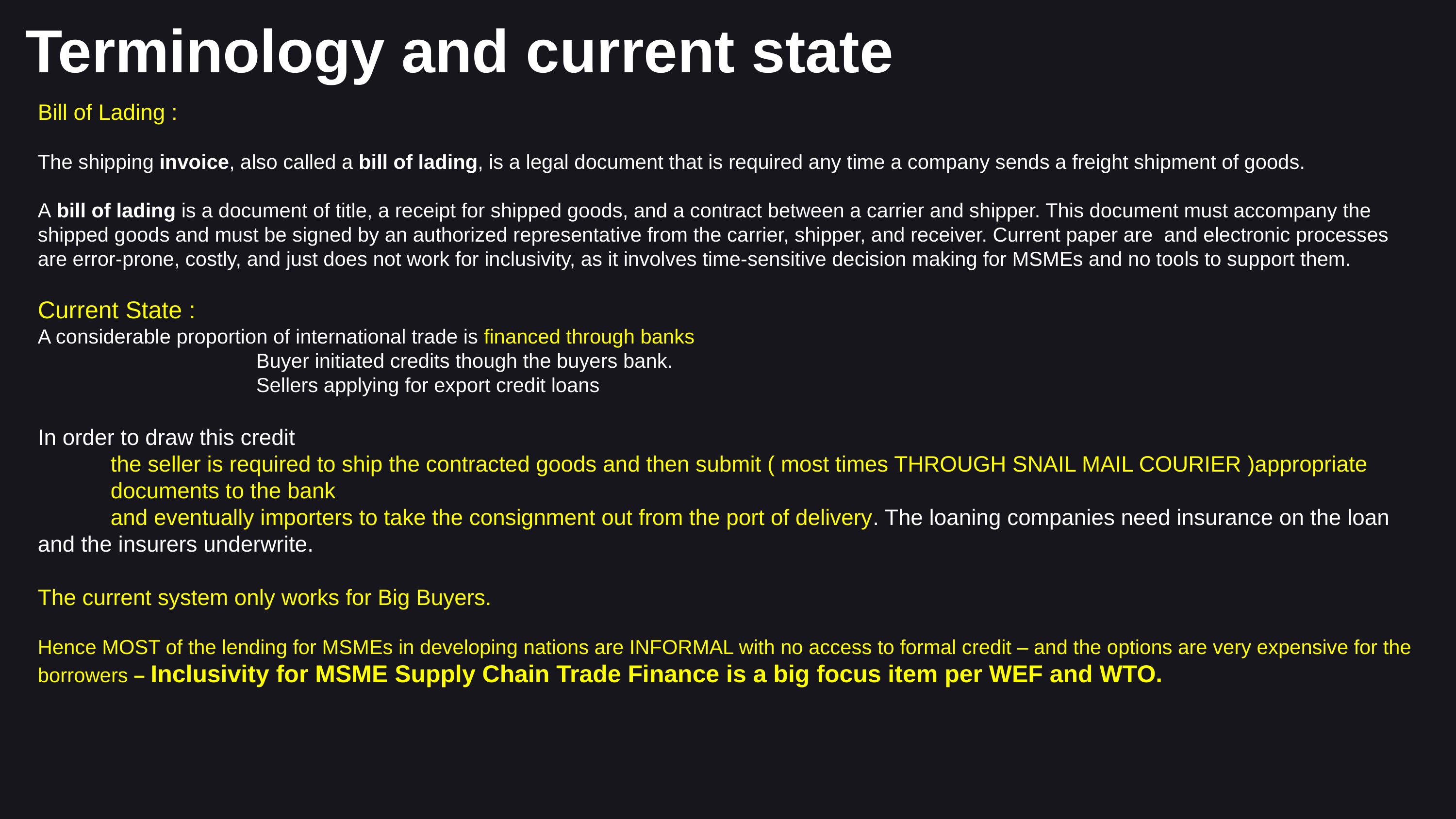

Terminology and current state

Bill of Lading :

The shipping invoice, also called a bill of lading, is a legal document that is required any time a company sends a freight shipment of goods.

A bill of lading is a document of title, a receipt for shipped goods, and a contract between a carrier and shipper. This document must accompany the shipped goods and must be signed by an authorized representative from the carrier, shipper, and receiver. Current paper are  and electronic processes are error-prone, costly, and just does not work for inclusivity, as it involves time-sensitive decision making for MSMEs and no tools to support them.

Current State :
A considerable proportion of international trade is financed through banks
			Buyer initiated credits though the buyers bank.
			Sellers applying for export credit loans

In order to draw this credit
	the seller is required to ship the contracted goods and then submit ( most times THROUGH SNAIL MAIL COURIER )appropriate 	documents to the bank
	and eventually importers to take the consignment out from the port of delivery. The loaning companies need insurance on the loan and the insurers underwrite.
The current system only works for Big Buyers.

Hence MOST of the lending for MSMEs in developing nations are INFORMAL with no access to formal credit – and the options are very expensive for the borrowers – Inclusivity for MSME Supply Chain Trade Finance is a big focus item per WEF and WTO.